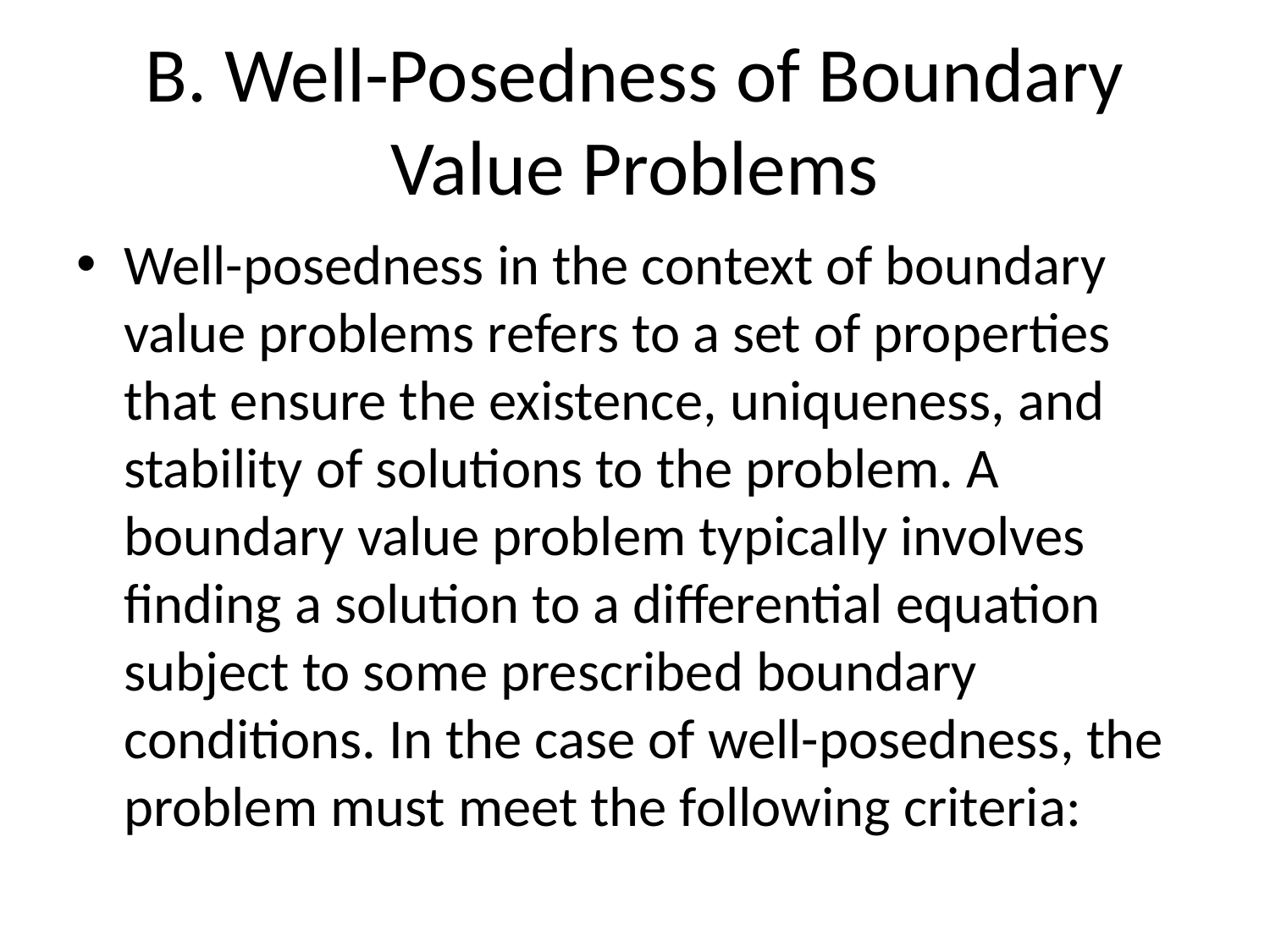

# B. Well-Posedness of Boundary Value Problems
Well-posedness in the context of boundary value problems refers to a set of properties that ensure the existence, uniqueness, and stability of solutions to the problem. A boundary value problem typically involves finding a solution to a differential equation subject to some prescribed boundary conditions. In the case of well-posedness, the problem must meet the following criteria: